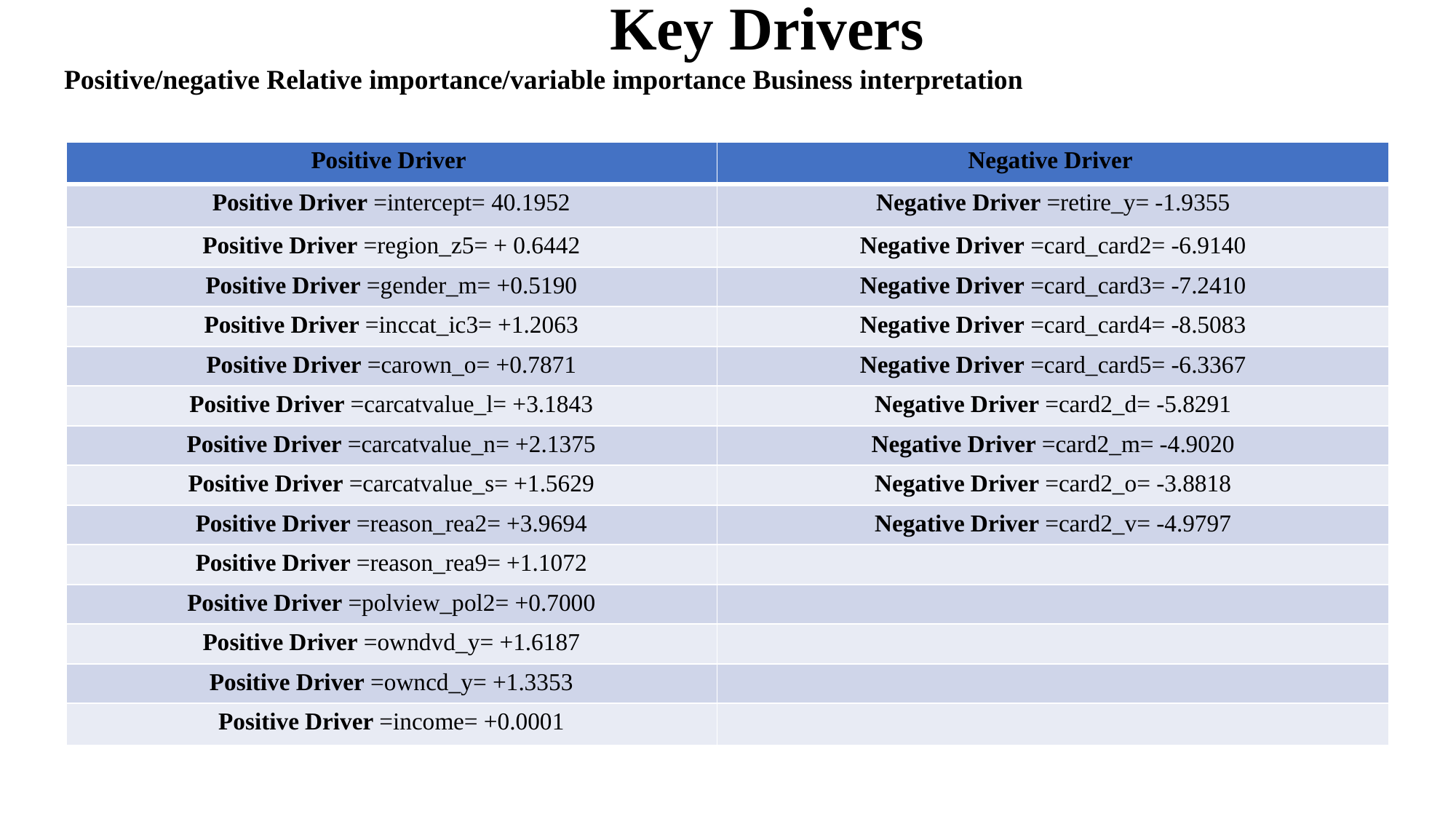

Key Drivers
Positive/negative Relative importance/variable importance Business interpretation
| Positive Driver | Negative Driver |
| --- | --- |
| Positive Driver =intercept= 40.1952 | Negative Driver =retire\_y= -1.9355 |
| Positive Driver =region\_z5= + 0.6442 | Negative Driver =card\_card2= -6.9140 |
| Positive Driver =gender\_m= +0.5190 | Negative Driver =card\_card3= -7.2410 |
| Positive Driver =inccat\_ic3= +1.2063 | Negative Driver =card\_card4= -8.5083 |
| Positive Driver =carown\_o= +0.7871 | Negative Driver =card\_card5= -6.3367 |
| Positive Driver =carcatvalue\_l= +3.1843 | Negative Driver =card2\_d= -5.8291 |
| Positive Driver =carcatvalue\_n= +2.1375 | Negative Driver =card2\_m= -4.9020 |
| Positive Driver =carcatvalue\_s= +1.5629 | Negative Driver =card2\_o= -3.8818 |
| Positive Driver =reason\_rea2= +3.9694 | Negative Driver =card2\_v= -4.9797 |
| Positive Driver =reason\_rea9= +1.1072 |  |
| Positive Driver =polview\_pol2= +0.7000 |  |
| Positive Driver =owndvd\_y= +1.6187 |  |
| Positive Driver =owncd\_y= +1.3353 |  |
| Positive Driver =income= +0.0001 |  |